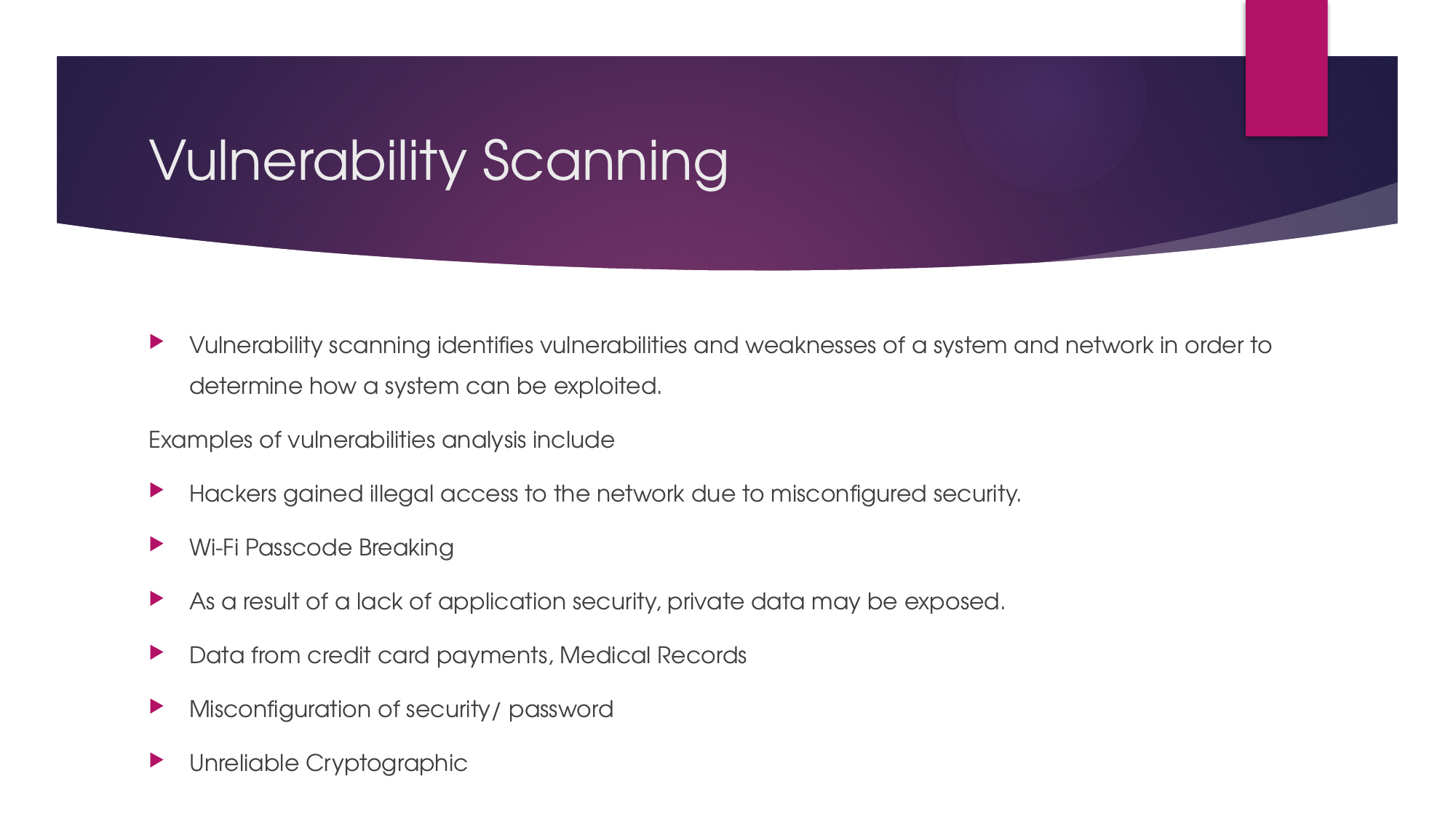

# Vulnerability Scanning
Vulnerability scanning identifies vulnerabilities and weaknesses of a system and network in order to determine how a system can be exploited.
Examples of vulnerabilities analysis include
Hackers gained illegal access to the network due to misconfigured security.
Wi-Fi Passcode Breaking
As a result of a lack of application security, private data may be exposed.
Data from credit card payments, Medical Records
Misconfiguration of security/ password
Unreliable Cryptographic